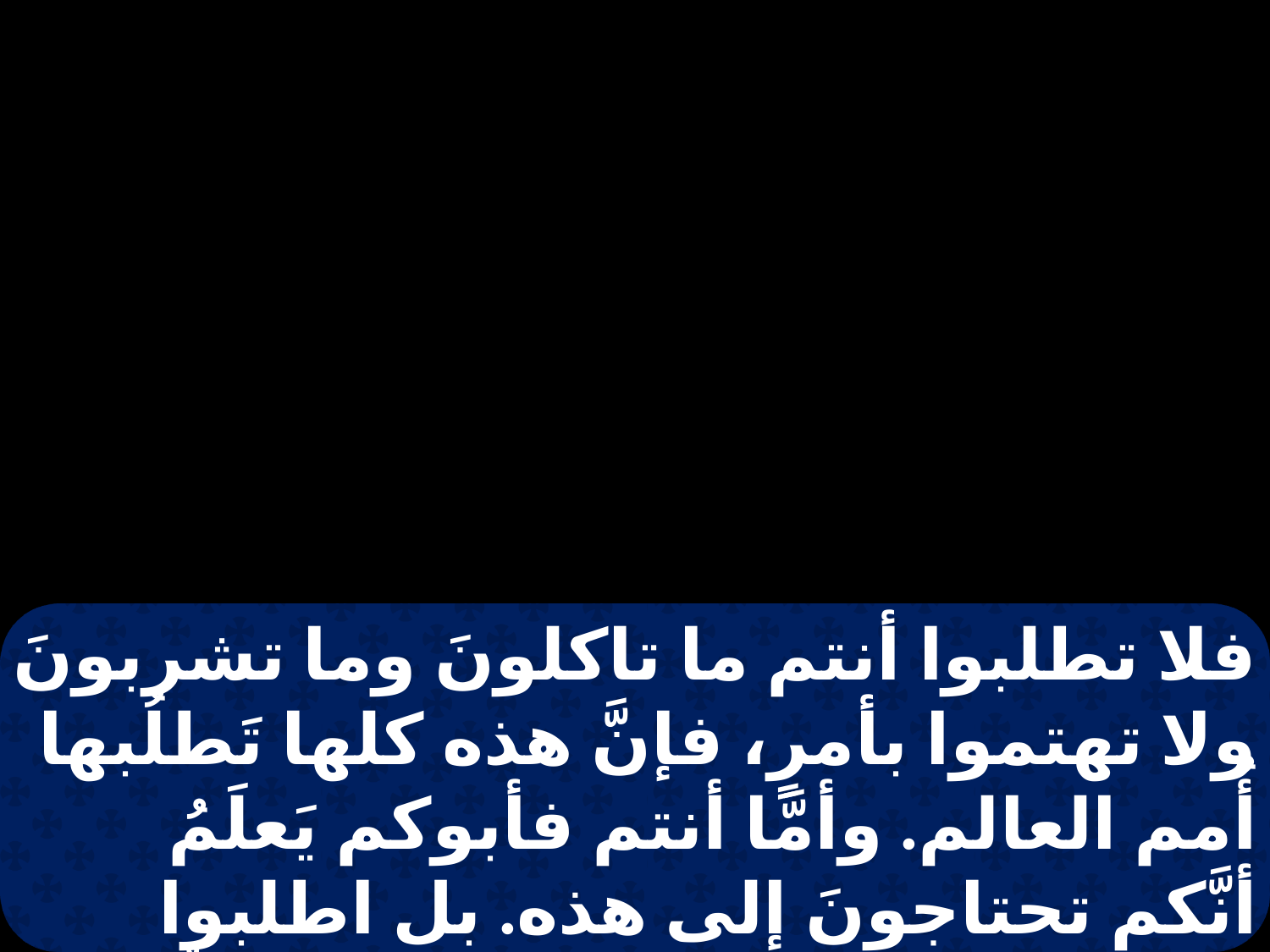

فلا تطلبوا أنتم ما تاكلونَ وما تشربونَ ولا تهتموا بأمرٍ، فإنَّ هذه كلها تَطلُبها أُمم العالم. وأمَّا أنتم فأبوكم يَعلَمُ أنَّكم تحتاجونَ إلى هذه. بل اطلبوا ملكوتَ الله، وهذه جميعها تُزادُ لكُم.